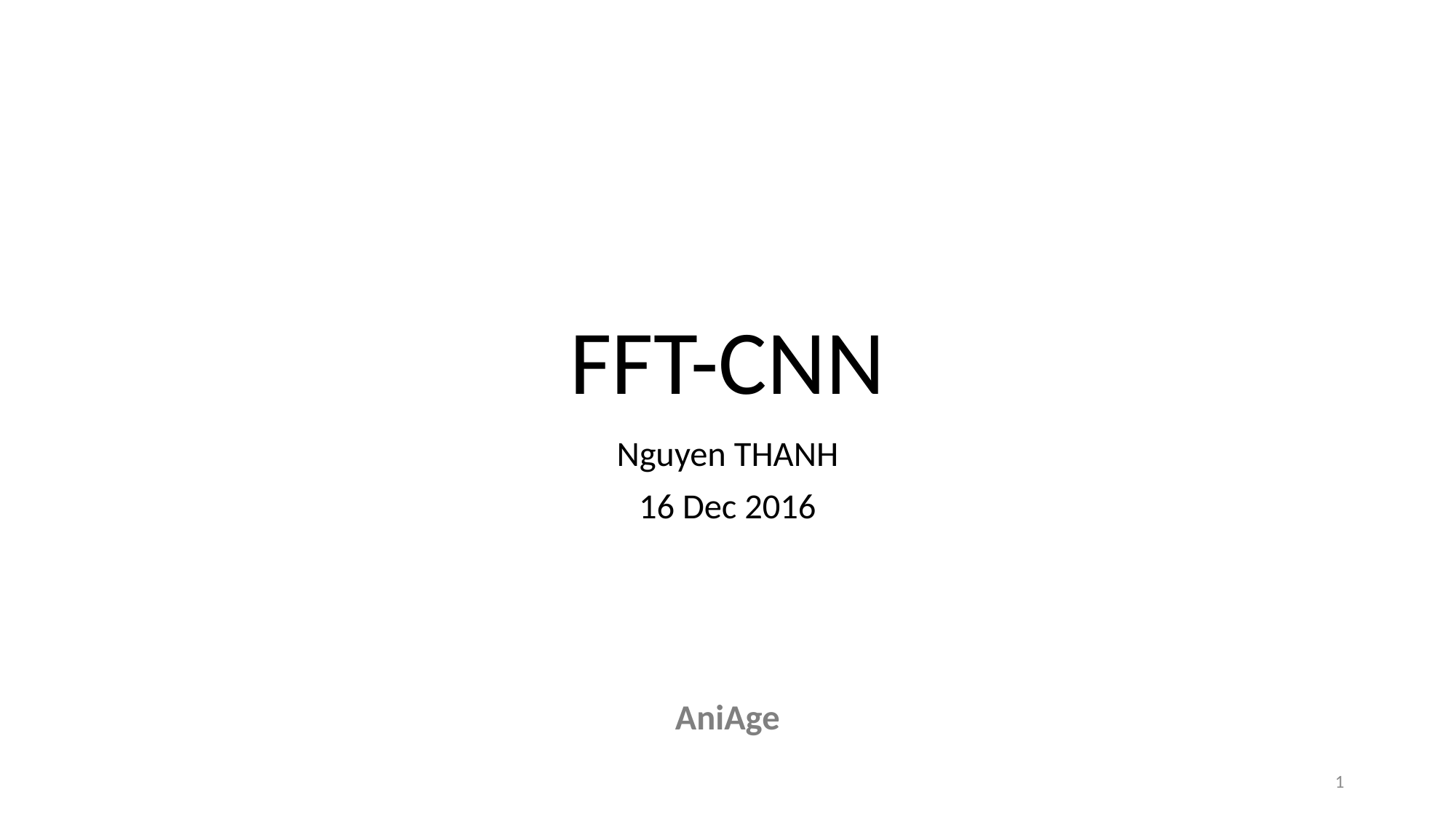

# FFT-CNN
Nguyen THANH
16 Dec 2016

AniAge
1